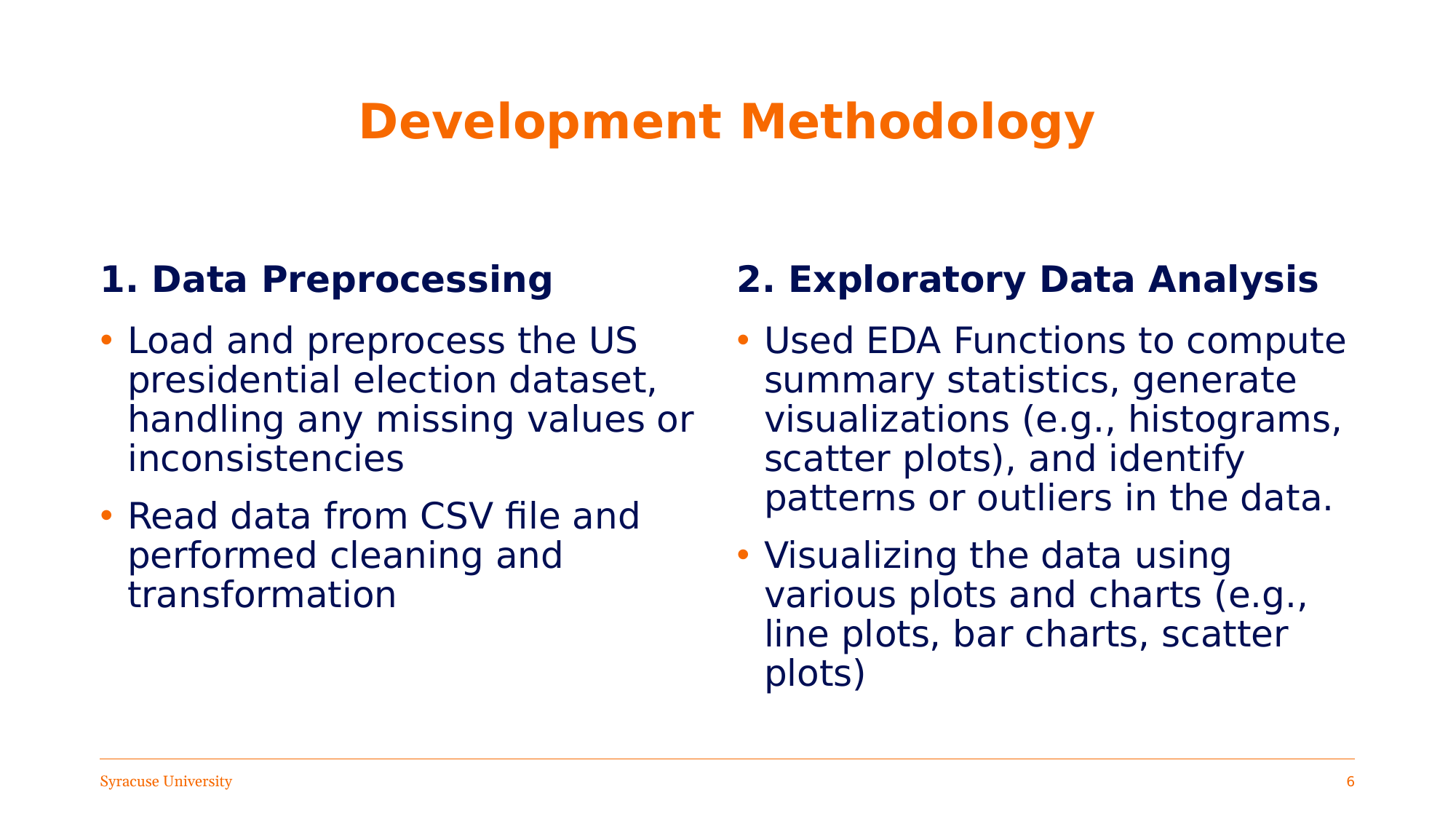

# Development Methodology
1. Data Preprocessing
2. Exploratory Data Analysis
Load and preprocess the US presidential election dataset, handling any missing values or inconsistencies
Read data from CSV file and performed cleaning and transformation
Used EDA Functions to compute summary statistics, generate visualizations (e.g., histograms, scatter plots), and identify patterns or outliers in the data.
Visualizing the data using various plots and charts (e.g., line plots, bar charts, scatter plots)